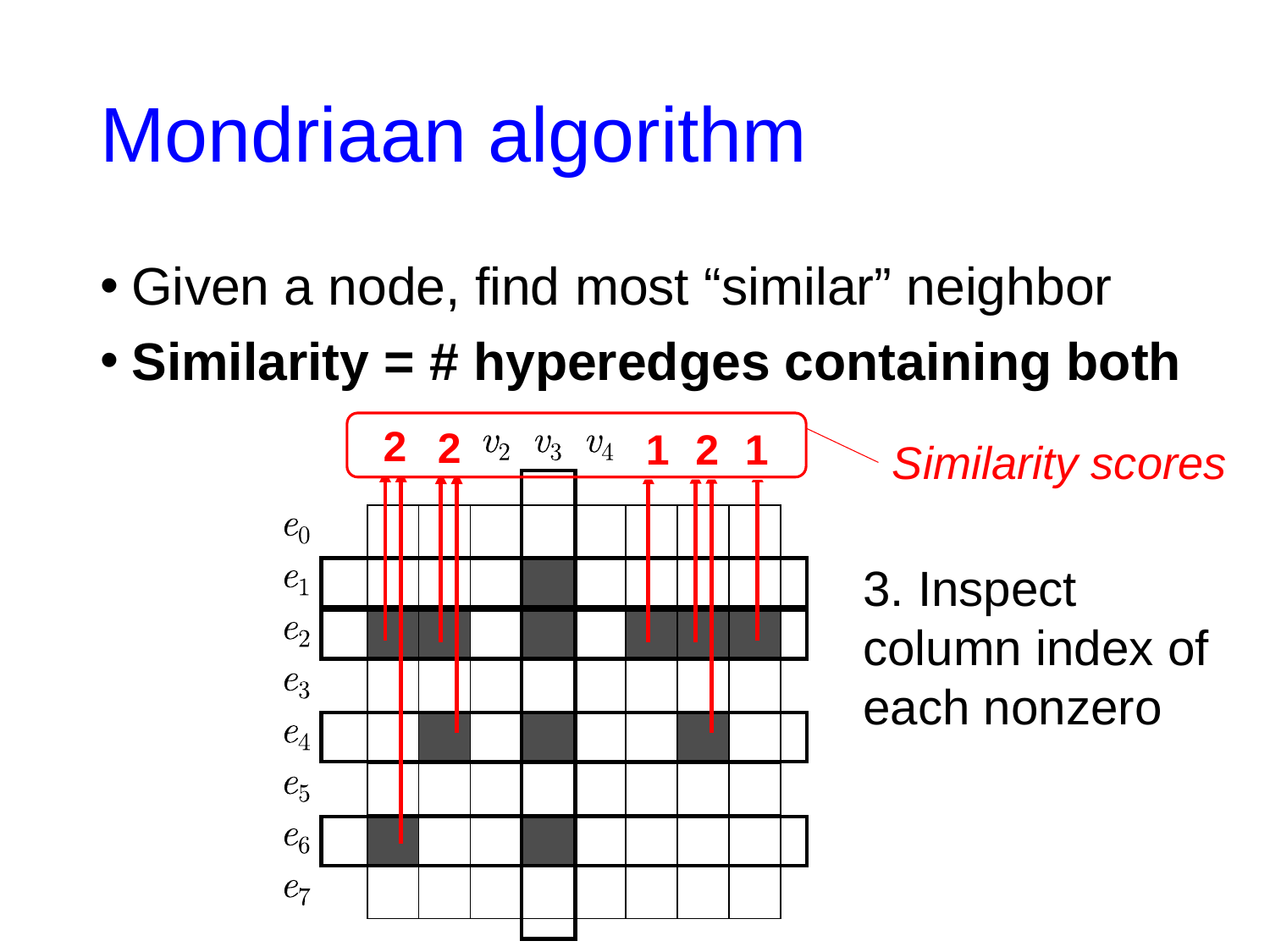

# Mondriaan algorithm
Given a node, find most “similar” neighbor
Similarity = # hyperedges containing both

2
2
1
2
1
Similarity scores

3. Inspect column index of each nonzero